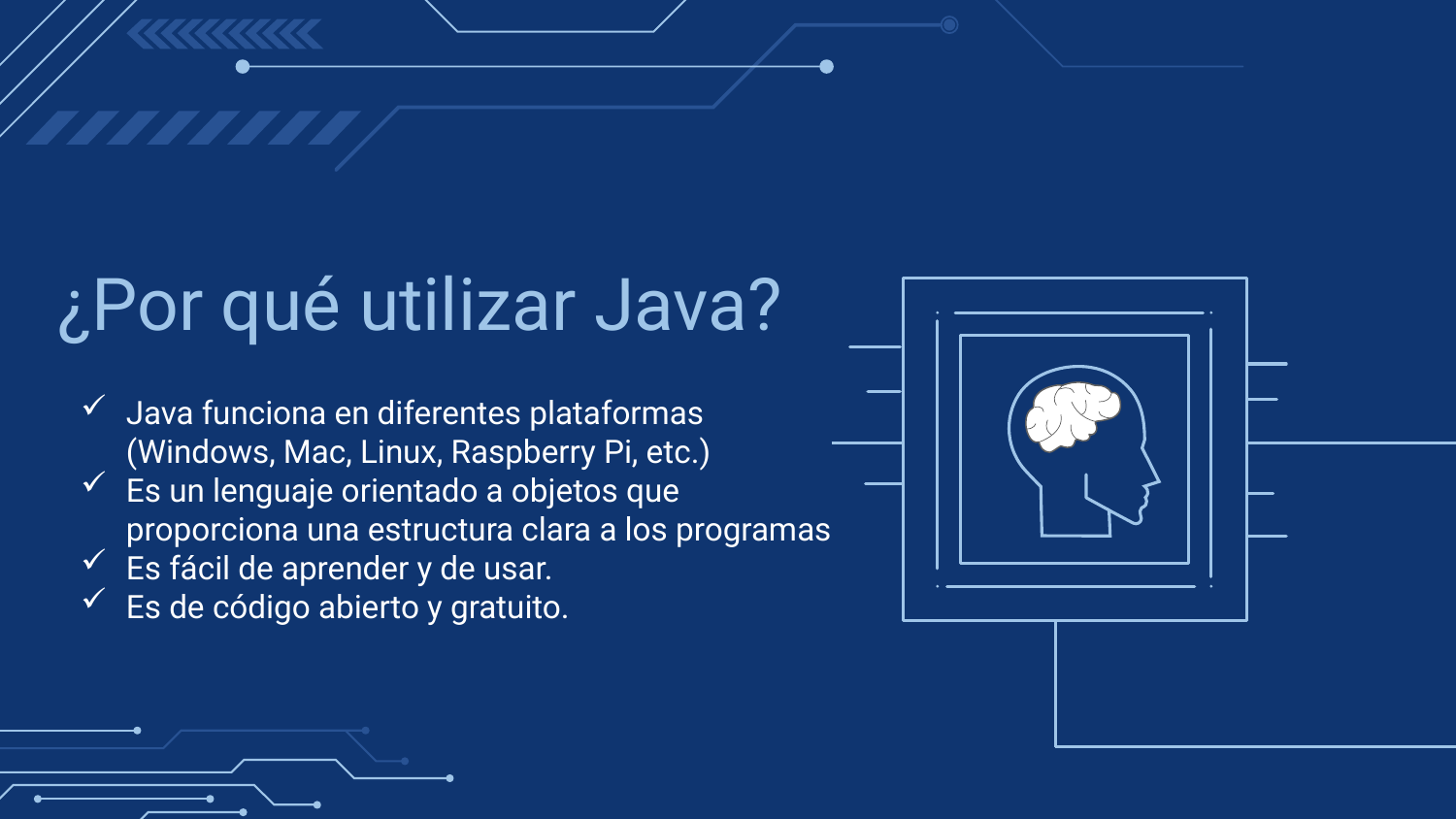

# ¿Por qué utilizar Java?

Java funciona en diferentes plataformas (Windows, Mac, Linux, Raspberry Pi, etc.)
Es un lenguaje orientado a objetos que proporciona una estructura clara a los programas
Es fácil de aprender y de usar.
Es de código abierto y gratuito.